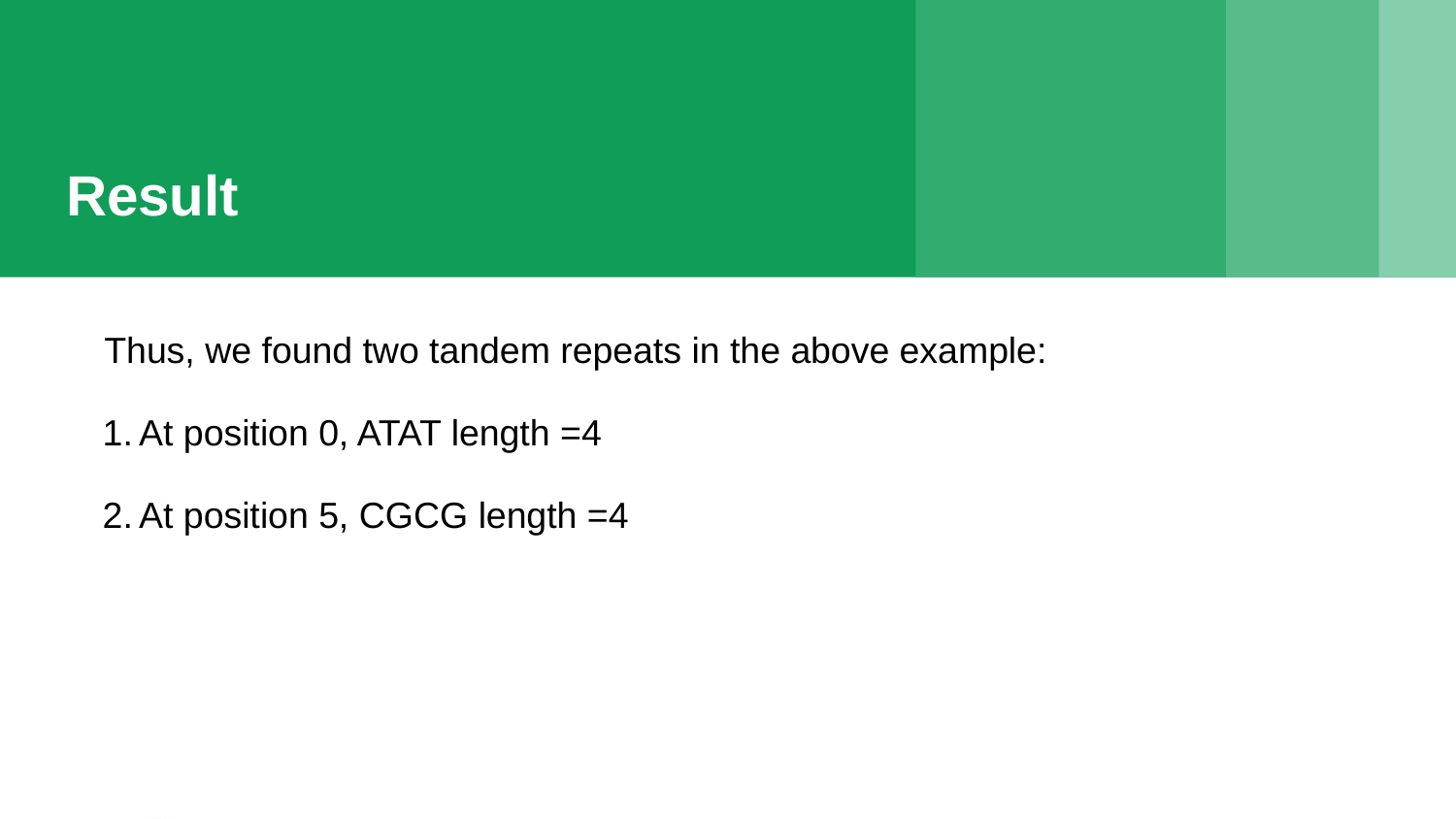

# Result
Thus, we found two tandem repeats in the above example:
At position 0, ATAT length =4
At position 5, CGCG length =4